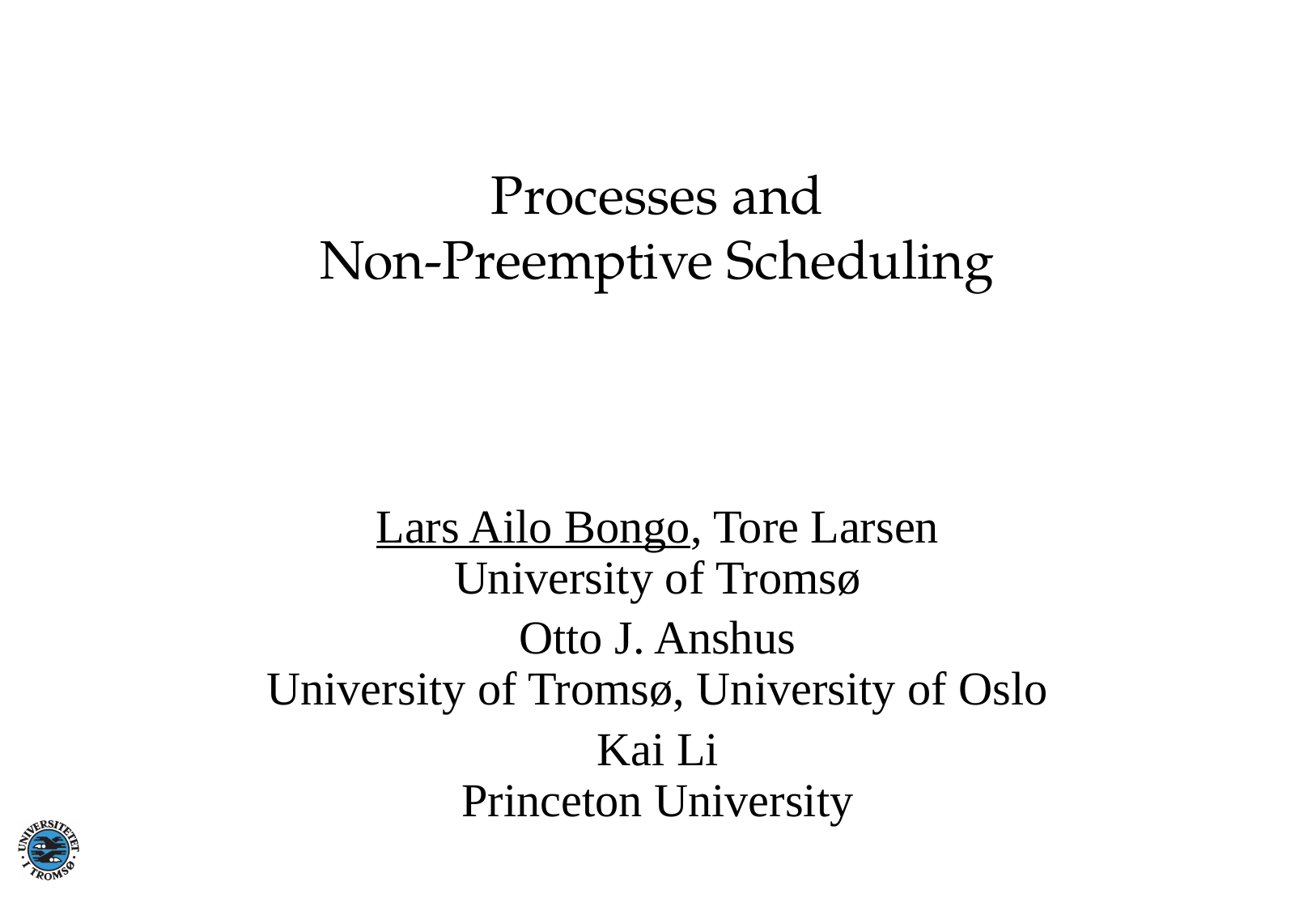

# Processes and Non-Preemptive Scheduling
Lars Ailo Bongo, Tore Larsen
University of Tromsø
Otto J. Anshus
University of Tromsø, University of Oslo
Kai Li
Princeton University